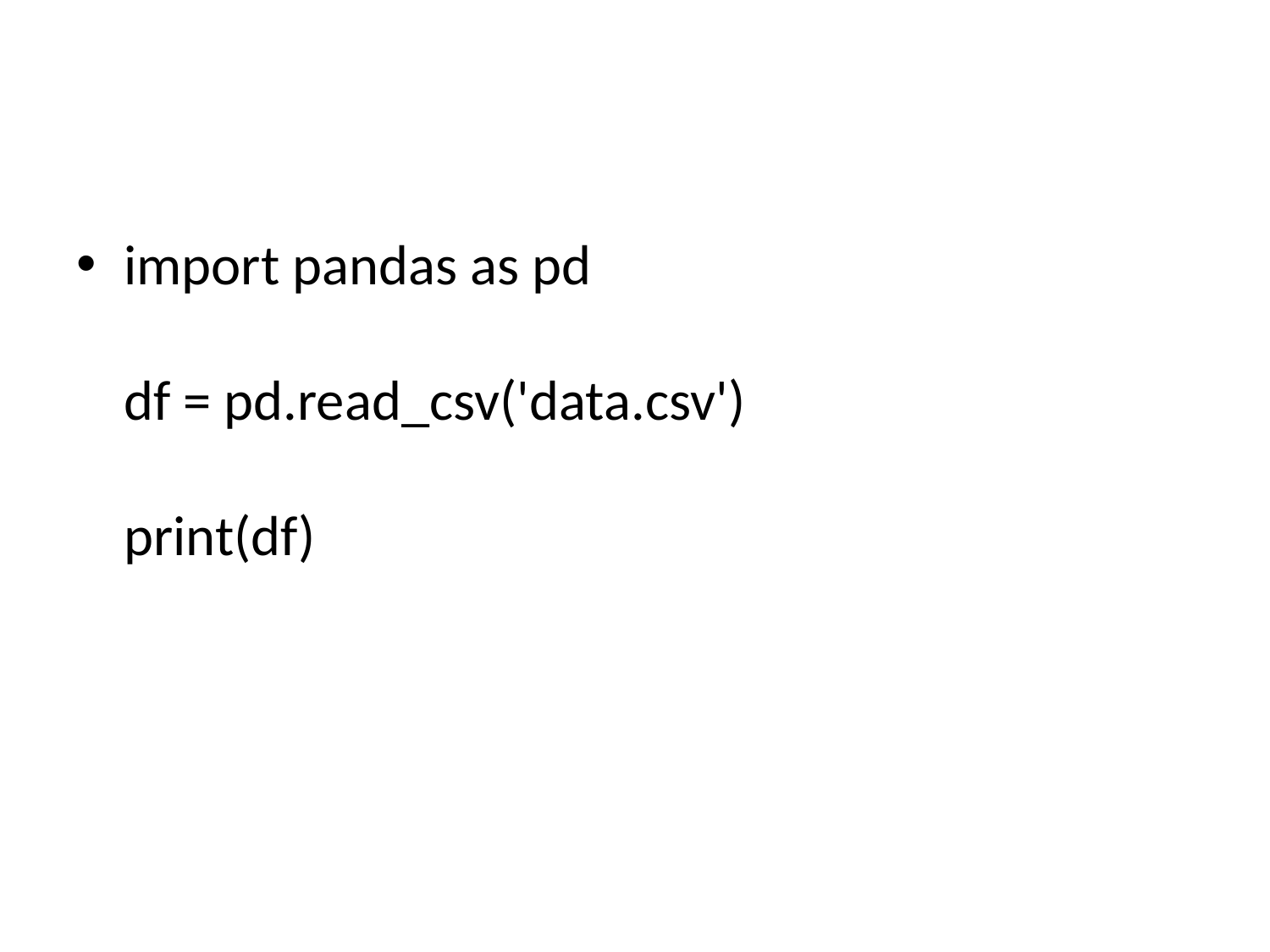

#
import pandas as pd
df = pd.read_csv('data.csv')
print(df)